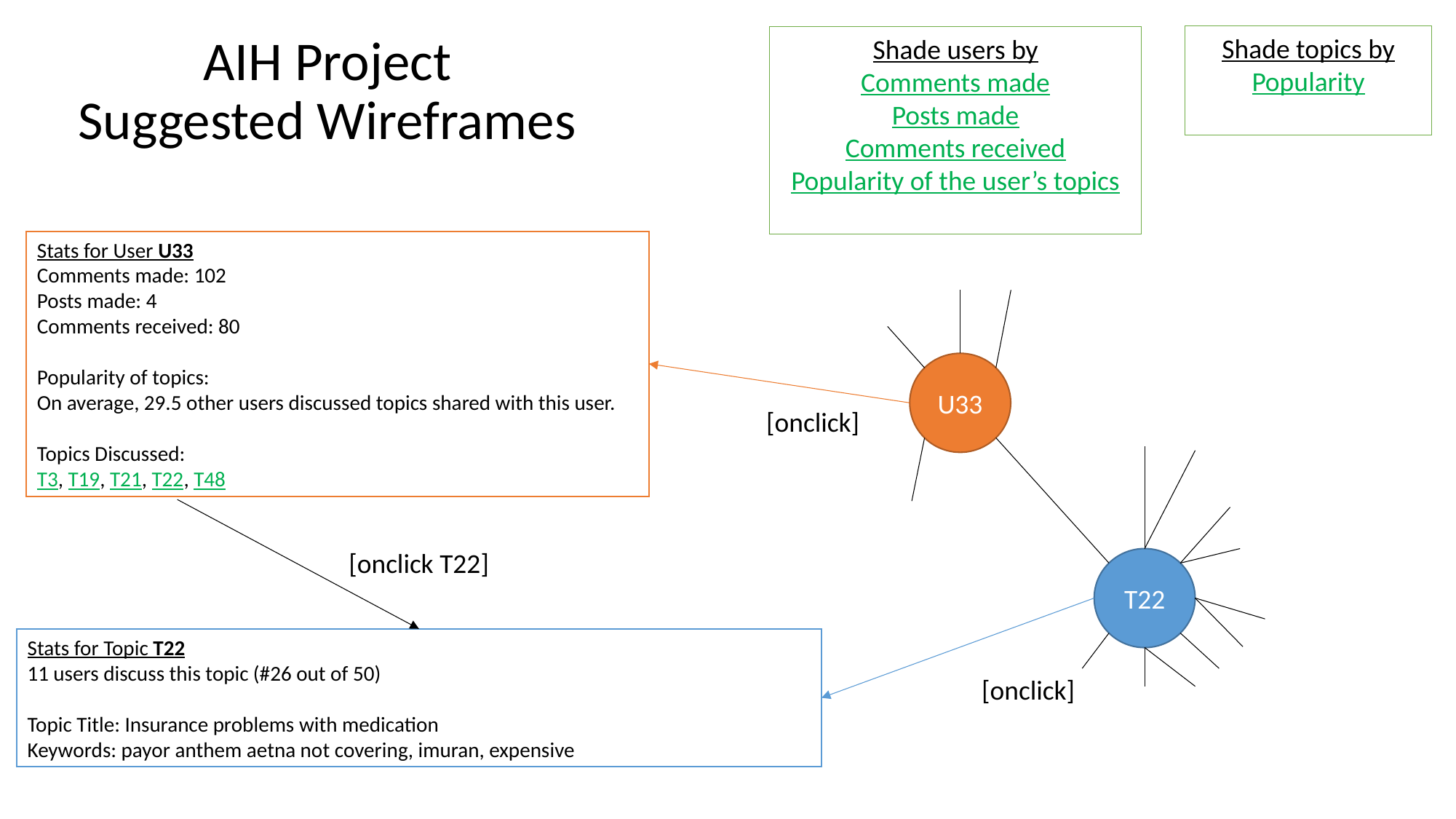

# AIH Project Suggested Wireframes
Shade topics by
Popularity

Shade users by
Comments made
Posts made
Comments received
Popularity of the user’s topics

Stats for User U33
Comments made: 102
Posts made: 4
Comments received: 80

Popularity of topics:
On average, 29.5 other users discussed topics shared with this user.

Topics Discussed:
T3, T19, T21, T22, T48
U33
[onclick]
[onclick T22]
T22
Stats for Topic T22
11 users discuss this topic (#26 out of 50)

Topic Title: Insurance problems with medication
Keywords: payor anthem aetna not covering, imuran, expensive
[onclick]